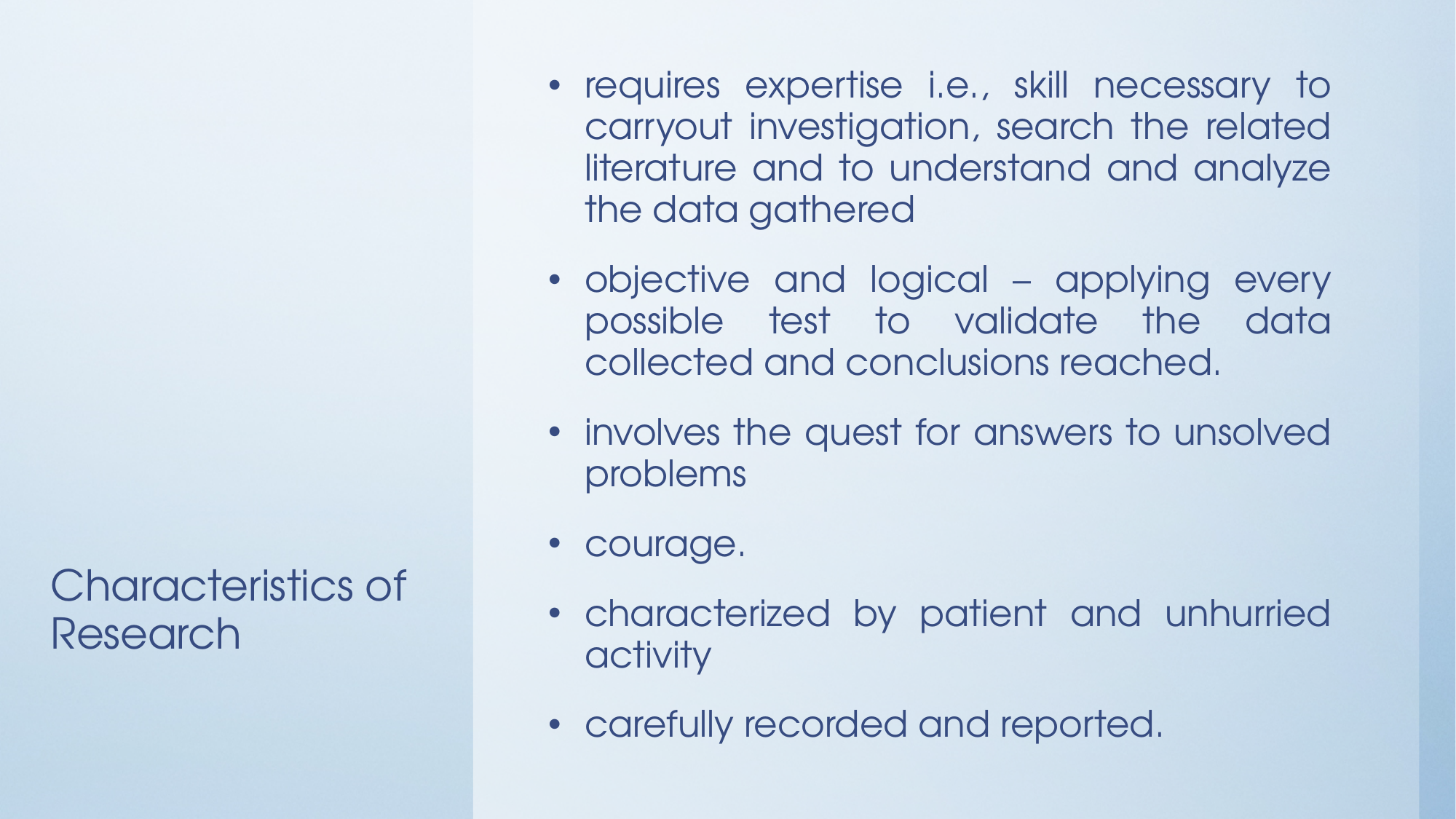

requires expertise i.e., skill necessary to carryout investigation, search the related literature and to understand and analyze the data gathered
objective and logical – applying every possible test to validate the data collected and conclusions reached.
involves the quest for answers to unsolved problems
courage.
characterized by patient and unhurried activity
carefully recorded and reported.
#
Characteristics of Research